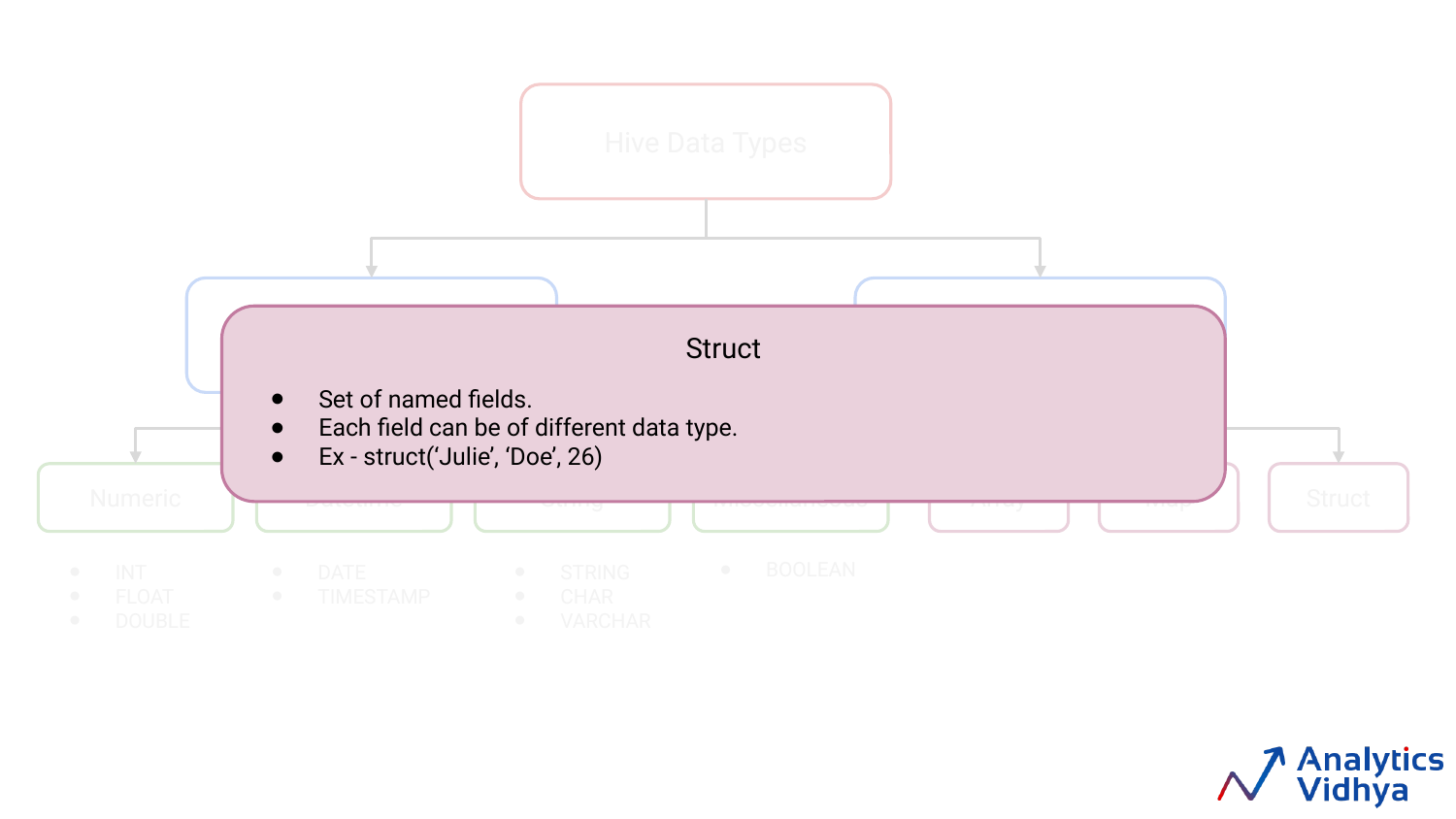

Hive Data Types
Primitive Data Types
Complex Data Types
Struct

Set of named fields.
Each field can be of different data type.
Ex - struct(‘Julie’, ‘Doe’, 26)
Numeric
Datetime
String
Miscellaneous
Array
Map
Struct
INT
FLOAT
DOUBLE
DATE
TIMESTAMP
STRING
CHAR
VARCHAR
BOOLEAN